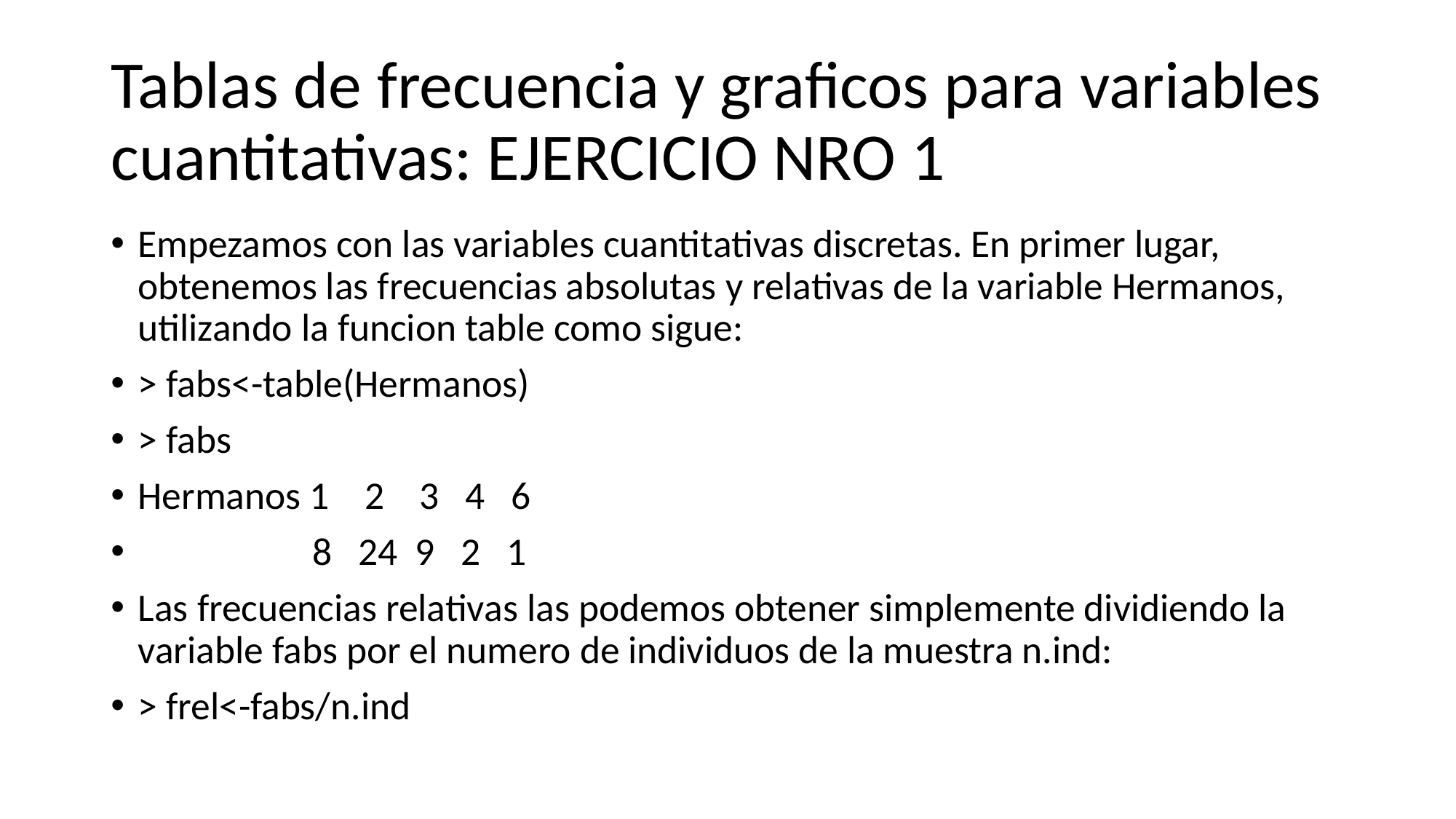

# Tablas de frecuencia y graficos para variables cuantitativas: EJERCICIO NRO 1
Empezamos con las variables cuantitativas discretas. En primer lugar, obtenemos las frecuencias absolutas y relativas de la variable Hermanos, utilizando la funcion table como sigue:
> fabs<-table(Hermanos)
> fabs
Hermanos 1    2    3   4   6
                    8   24  9   2   1
Las frecuencias relativas las podemos obtener simplemente dividiendo la variable fabs por el numero de individuos de la muestra n.ind:
> frel<-fabs/n.ind